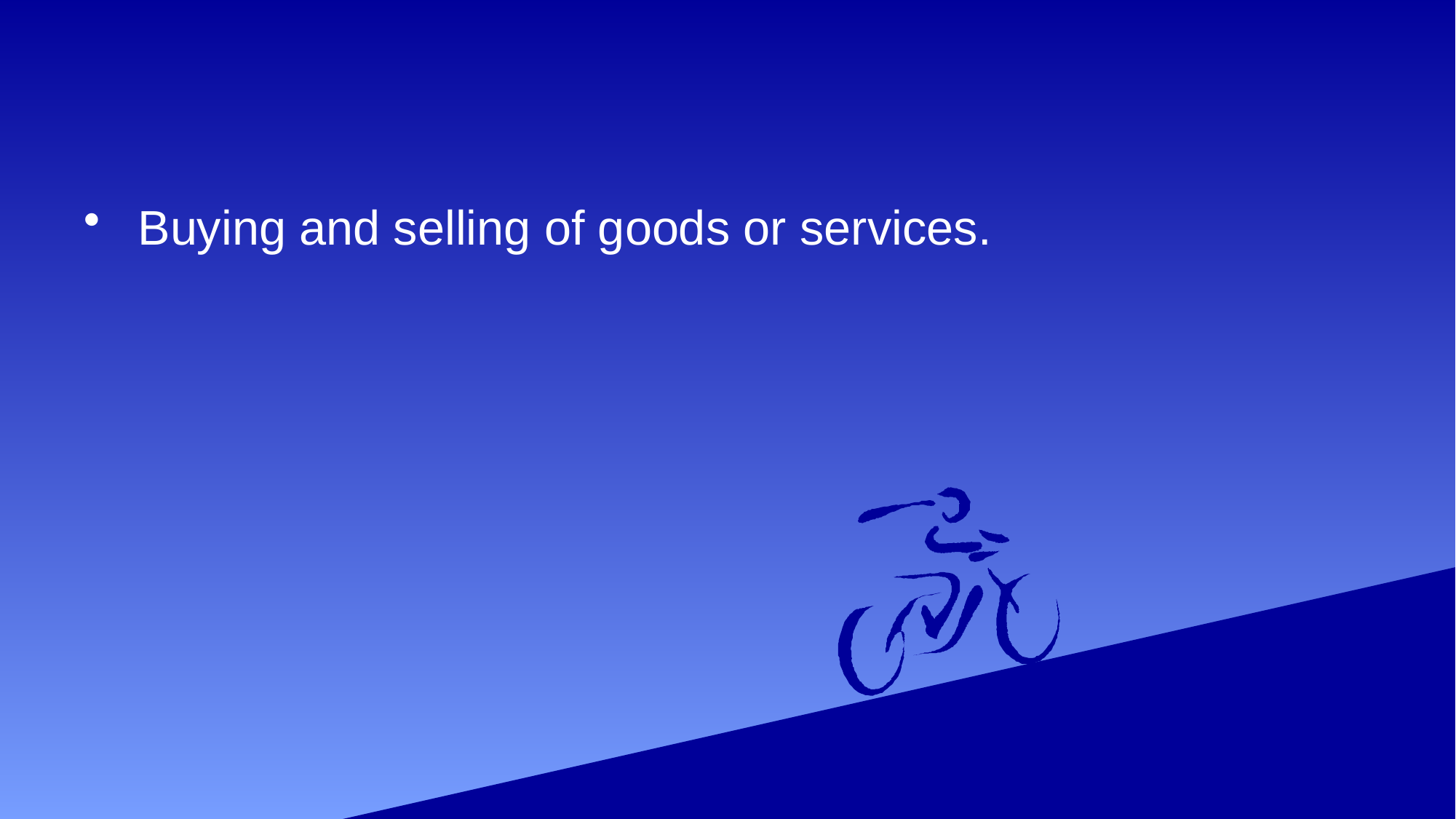

#
 Buying and selling of goods or services.